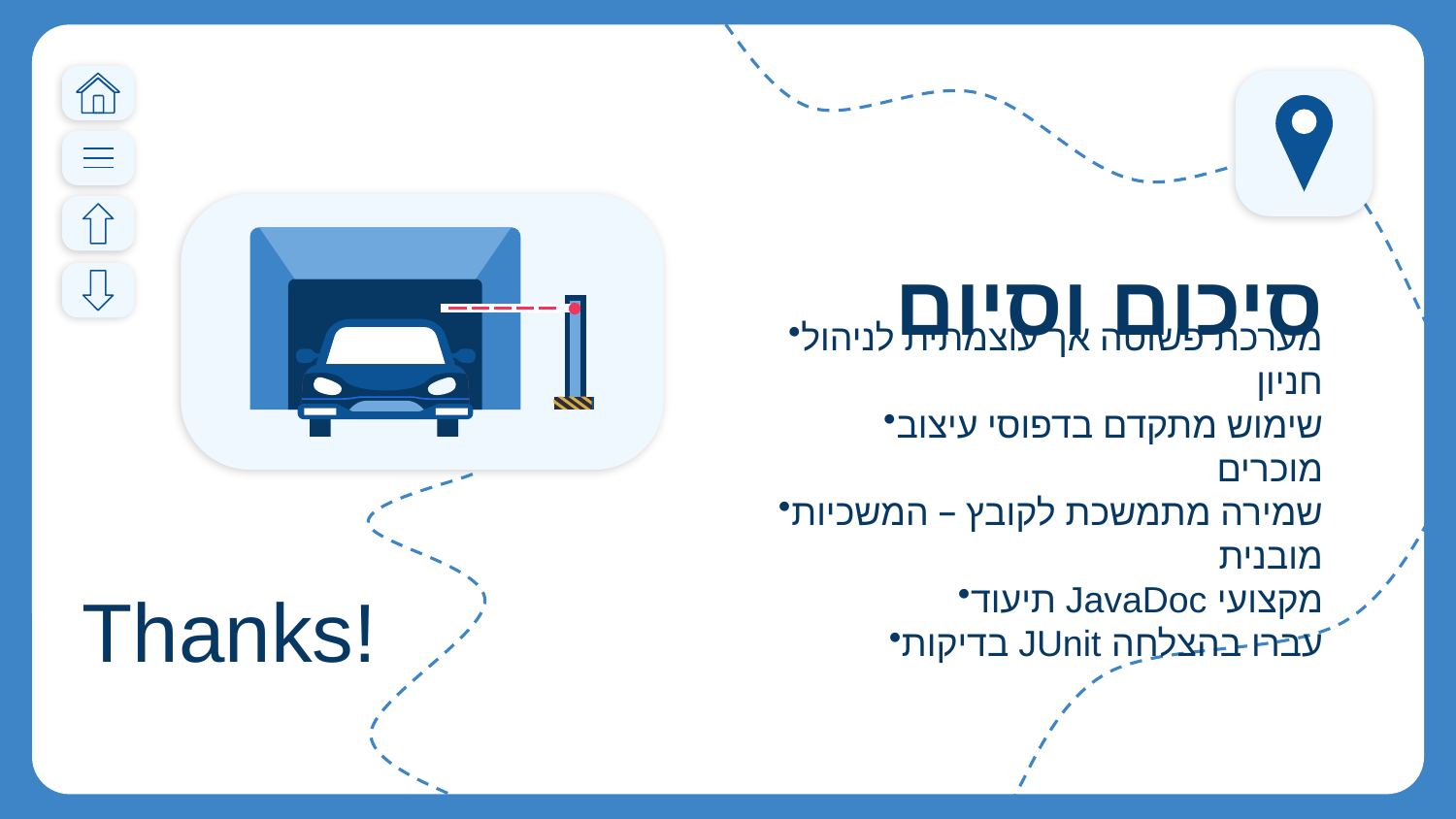

# סיכום וסיום

מערכת פשוטה אך עוצמתית לניהול חניון
שימוש מתקדם בדפוסי עיצוב מוכרים
שמירה מתמשכת לקובץ – המשכיות מובנית
תיעוד JavaDoc מקצועי
בדיקות JUnit עברו בהצלחה

Thanks!